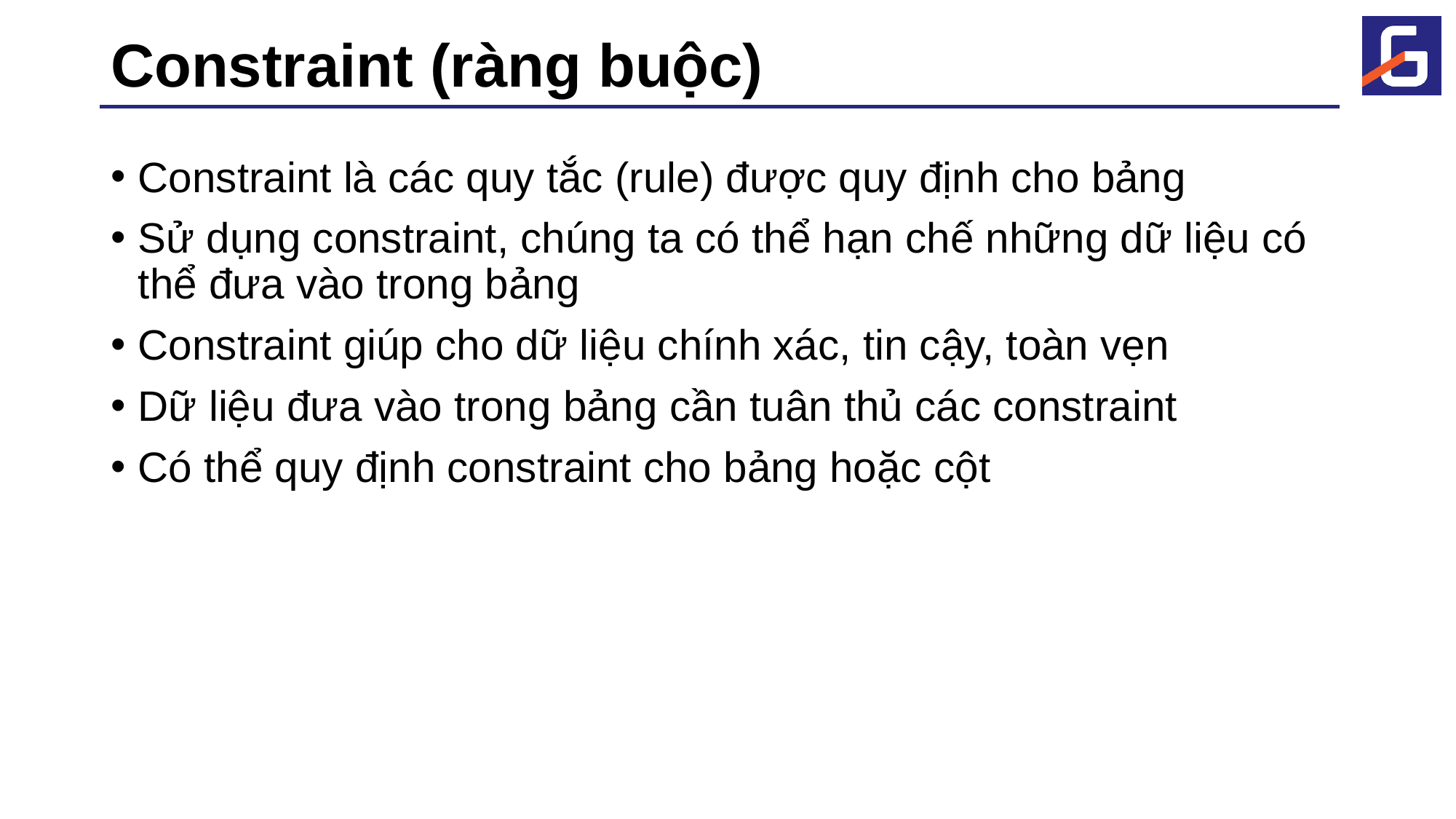

# Constraint (ràng buộc)
Constraint là các quy tắc (rule) được quy định cho bảng
Sử dụng constraint, chúng ta có thể hạn chế những dữ liệu có thể đưa vào trong bảng
Constraint giúp cho dữ liệu chính xác, tin cậy, toàn vẹn
Dữ liệu đưa vào trong bảng cần tuân thủ các constraint
Có thể quy định constraint cho bảng hoặc cột